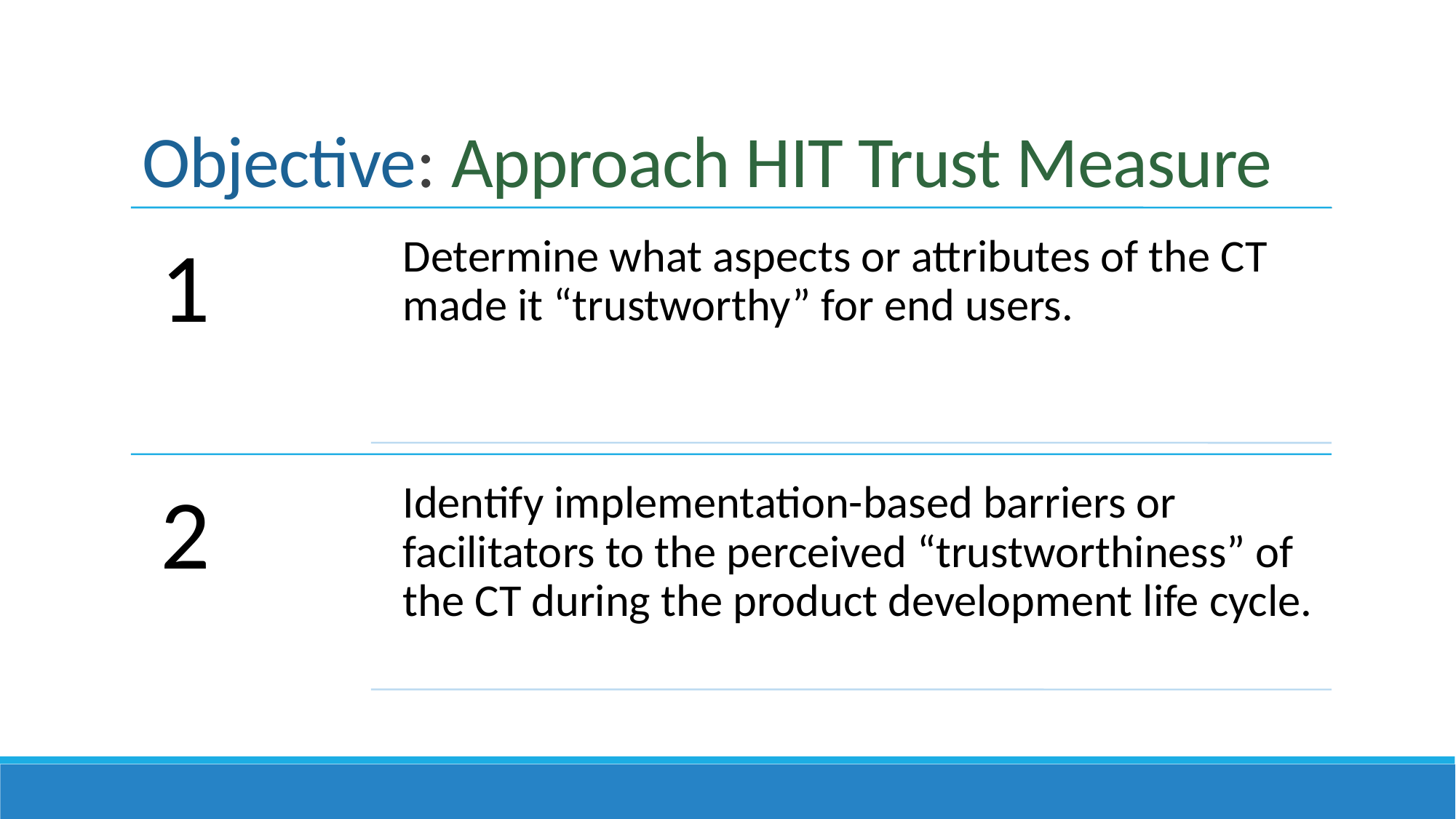

# Objective: Approach HIT Trust Measure
1
Determine what aspects or attributes of the CT made it “trustworthy” for end users.
2
Identify implementation-based barriers or facilitators to the perceived “trustworthiness” of the CT during the product development life cycle.